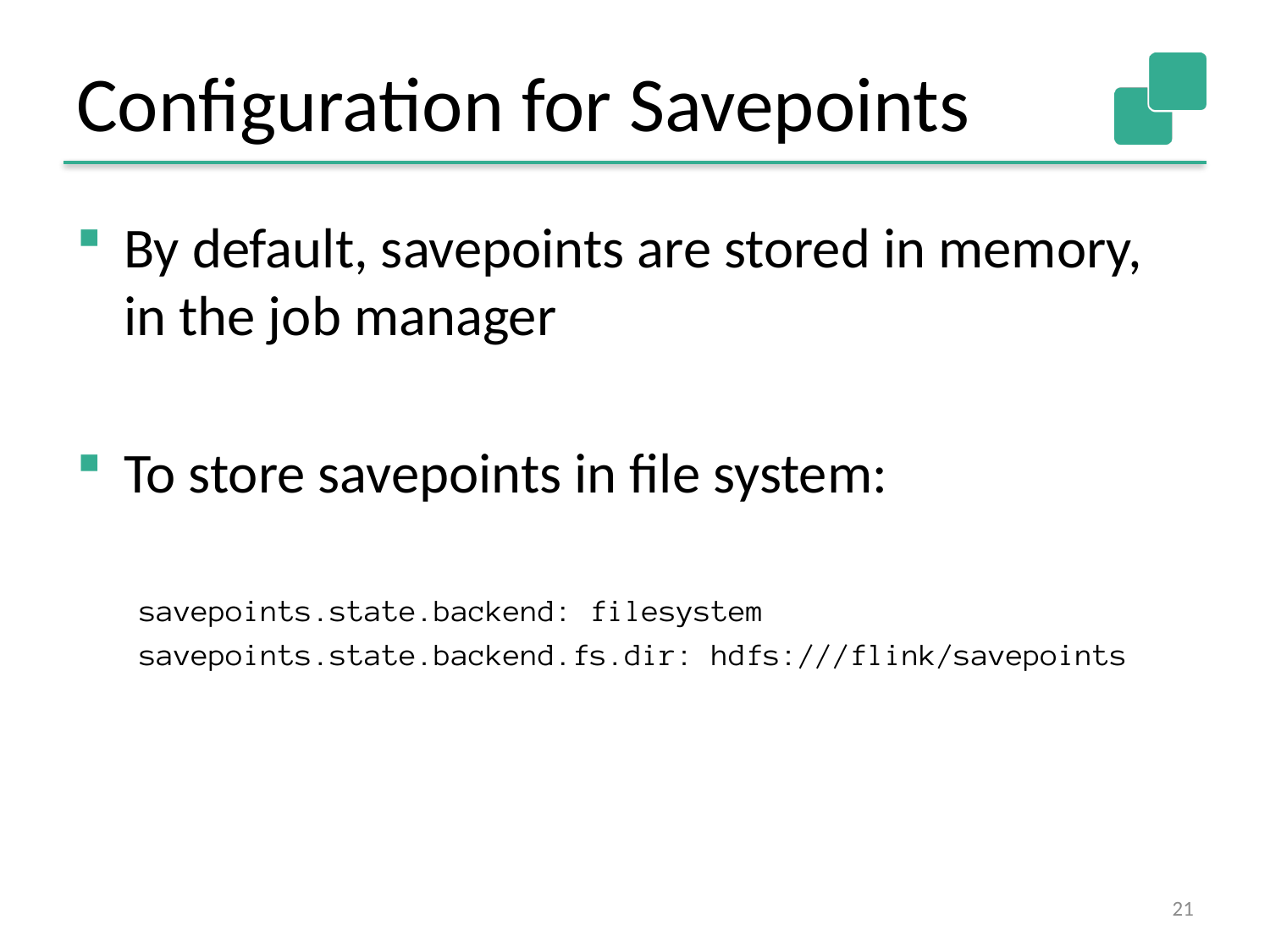

# Configuration for Savepoints
By default, savepoints are stored in memory, in the job manager

To store savepoints in file system:

savepoints.state.backend: filesystem
savepoints.state.backend.fs.dir: hdfs:///flink/savepoints
21